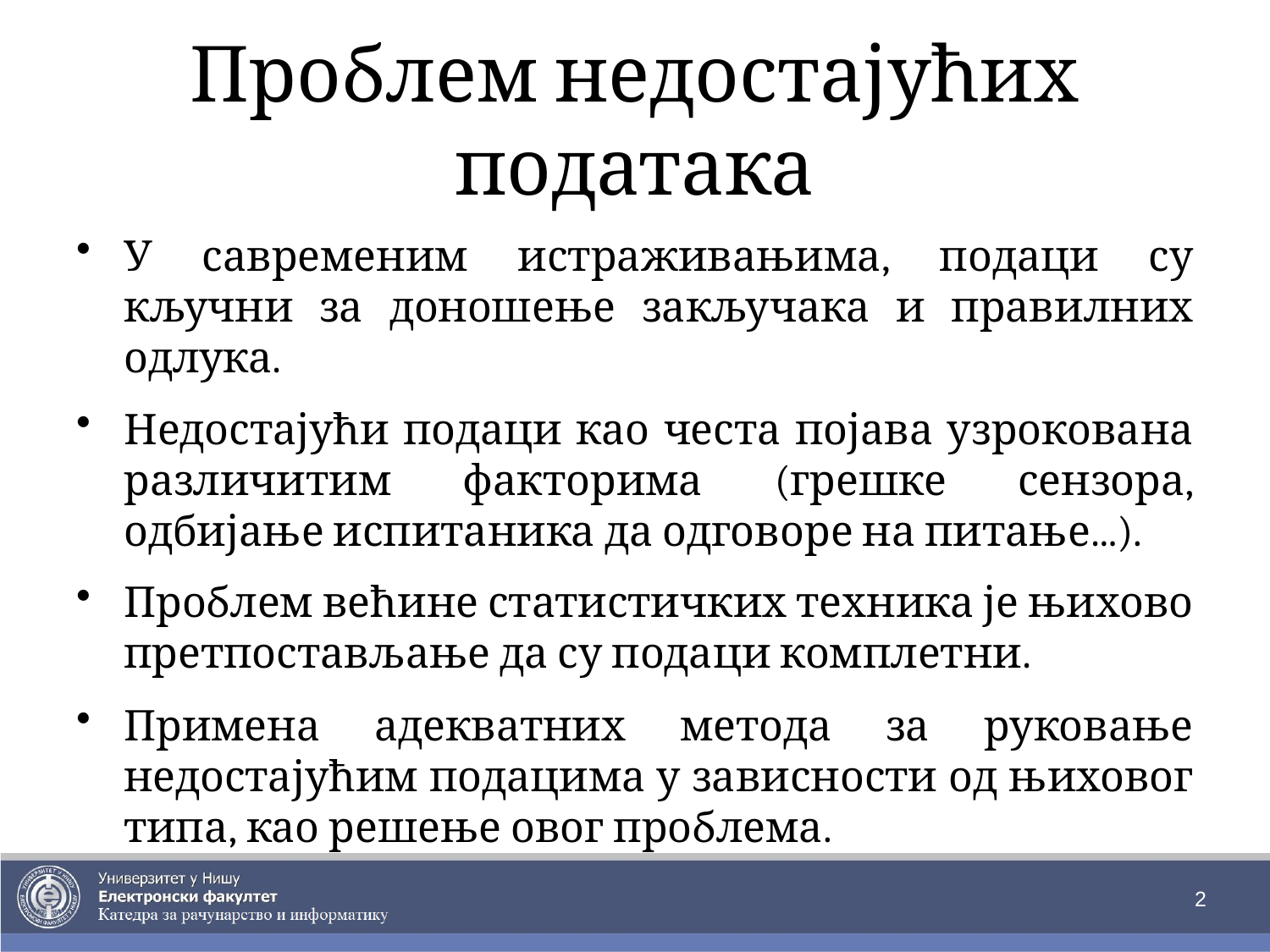

# Проблем недостајућих података
У савременим истраживањима, подаци су кључни за доношење закључака и правилних одлука.
Недостајући подаци као честа појава узрокована различитим факторима (грешке сензора, одбијање испитаника да одговоре на питање...).
Проблем већине статистичких техника је њихово претпостављање да су подаци комплетни.
Примена адекватних метода за руковање недостајућим подацима у зависности од њиховог типа, као решење овог проблема.
2